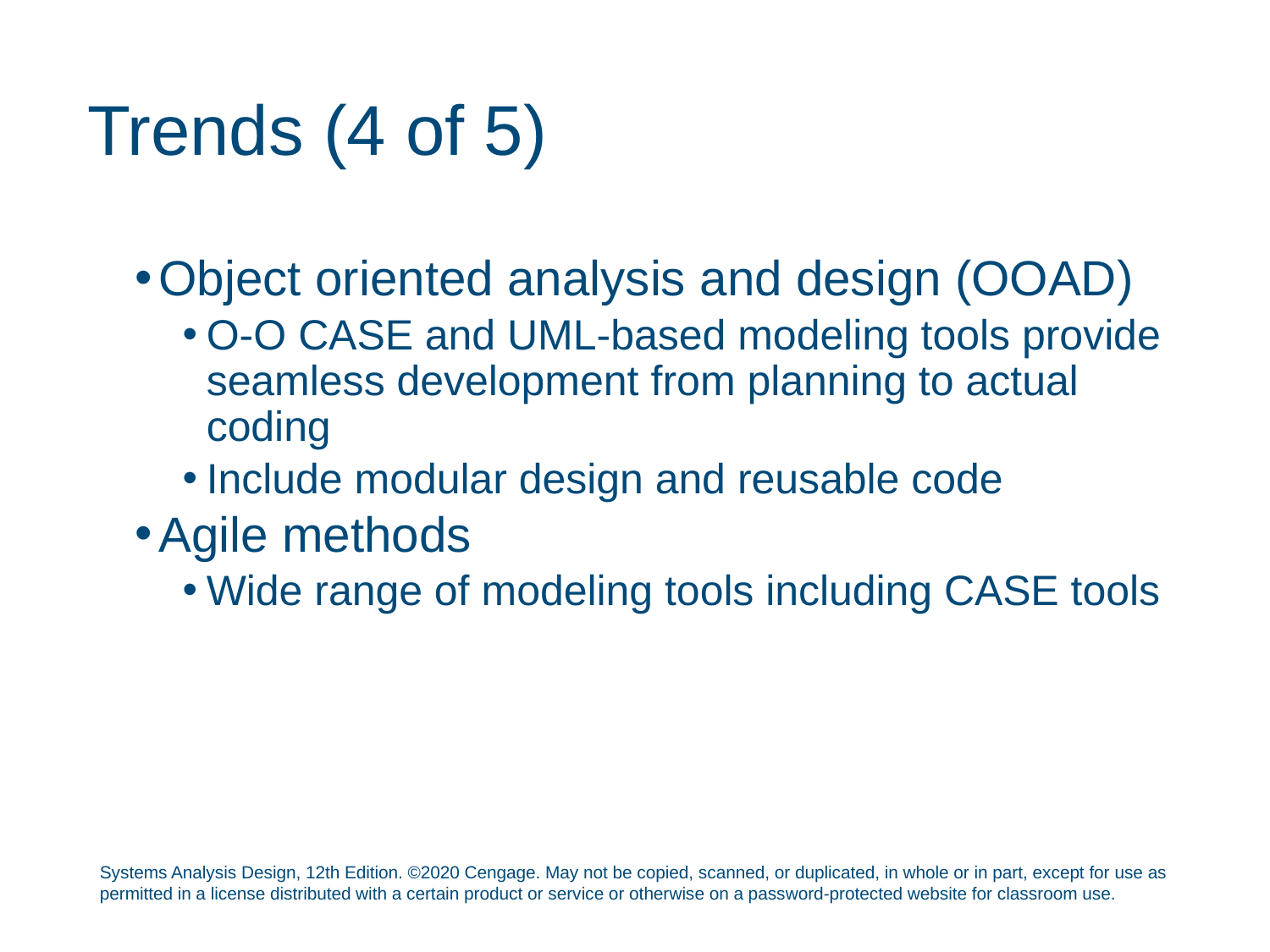

# Trends (4 of 5)
Object oriented analysis and design (OOAD)
O-O CASE and UML-based modeling tools provide seamless development from planning to actual coding
Include modular design and reusable code
Agile methods
Wide range of modeling tools including CASE tools

Systems Analysis Design, 12th Edition. ©2020 Cengage. May not be copied, scanned, or duplicated, in whole or in part, except for use as permitted in a license distributed with a certain product or service or otherwise on a password-protected website for classroom use.